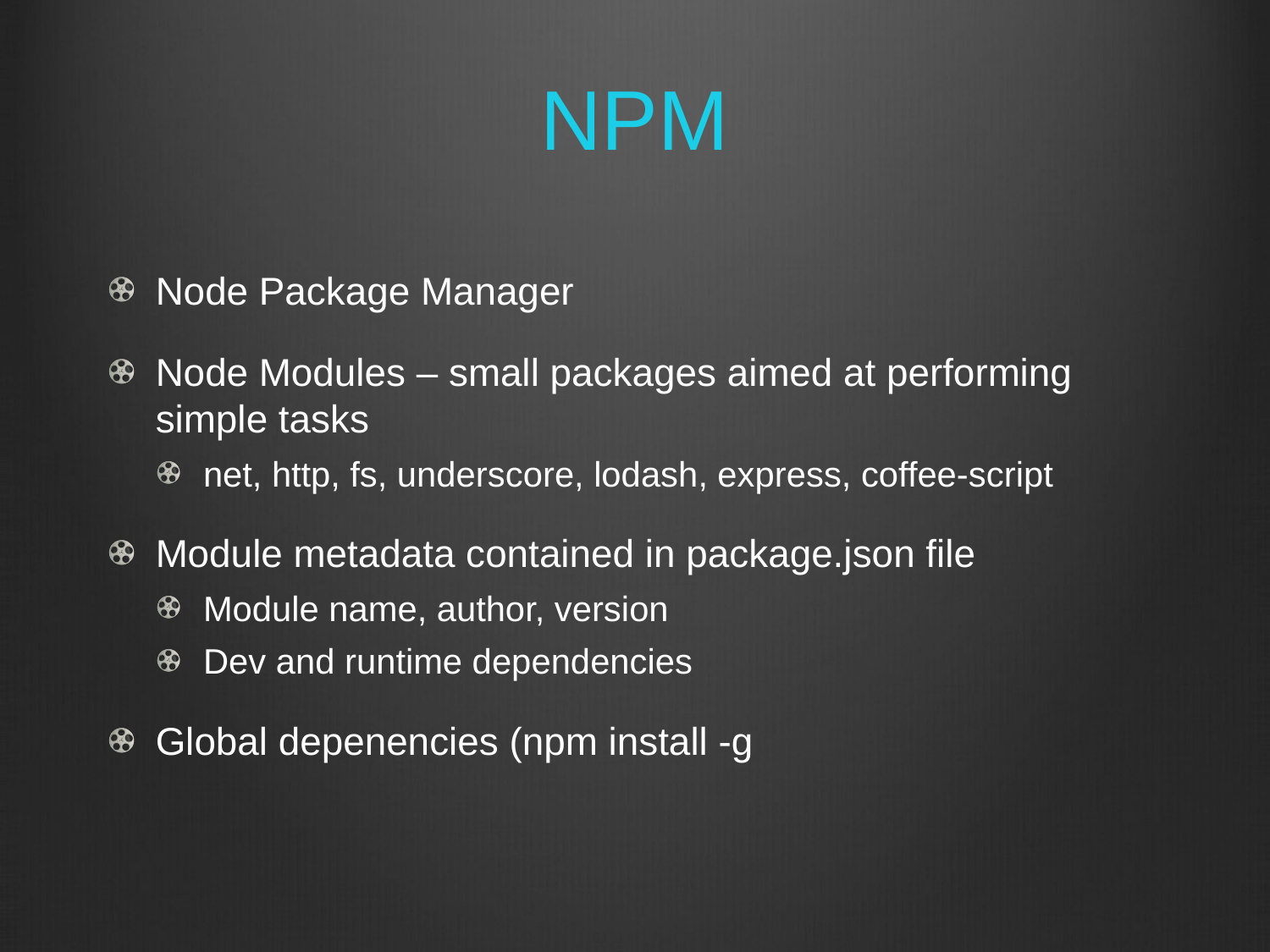

# NPM
Node Package Manager
Node Modules – small packages aimed at performing simple tasks
net, http, fs, underscore, lodash, express, coffee-script
Module metadata contained in package.json file
Module name, author, version
Dev and runtime dependencies
Global depenencies (npm install -g